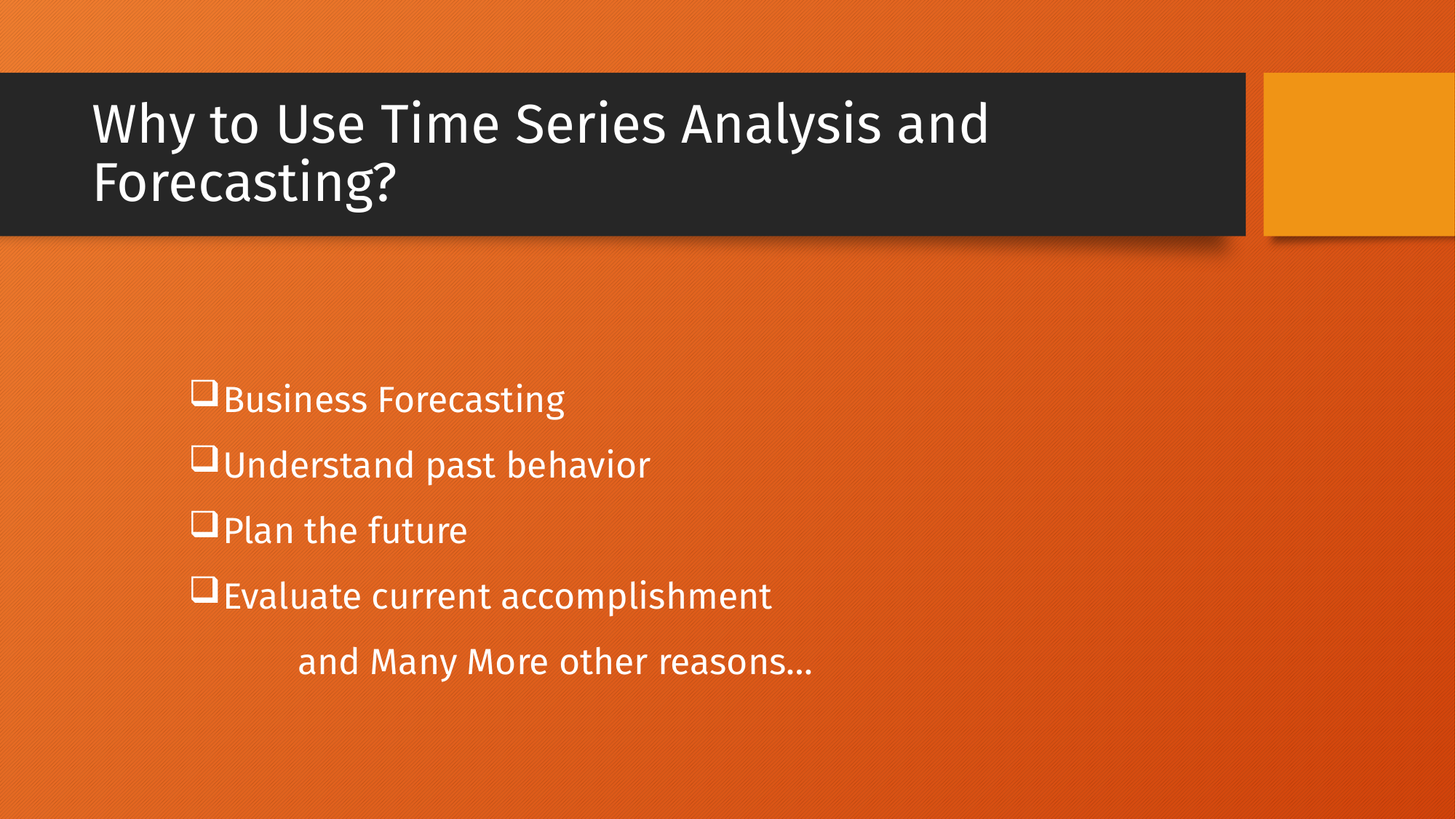

# Why to Use Time Series Analysis and Forecasting?
Business Forecasting
Understand past behavior
Plan the future
Evaluate current accomplishment
	and Many More other reasons…